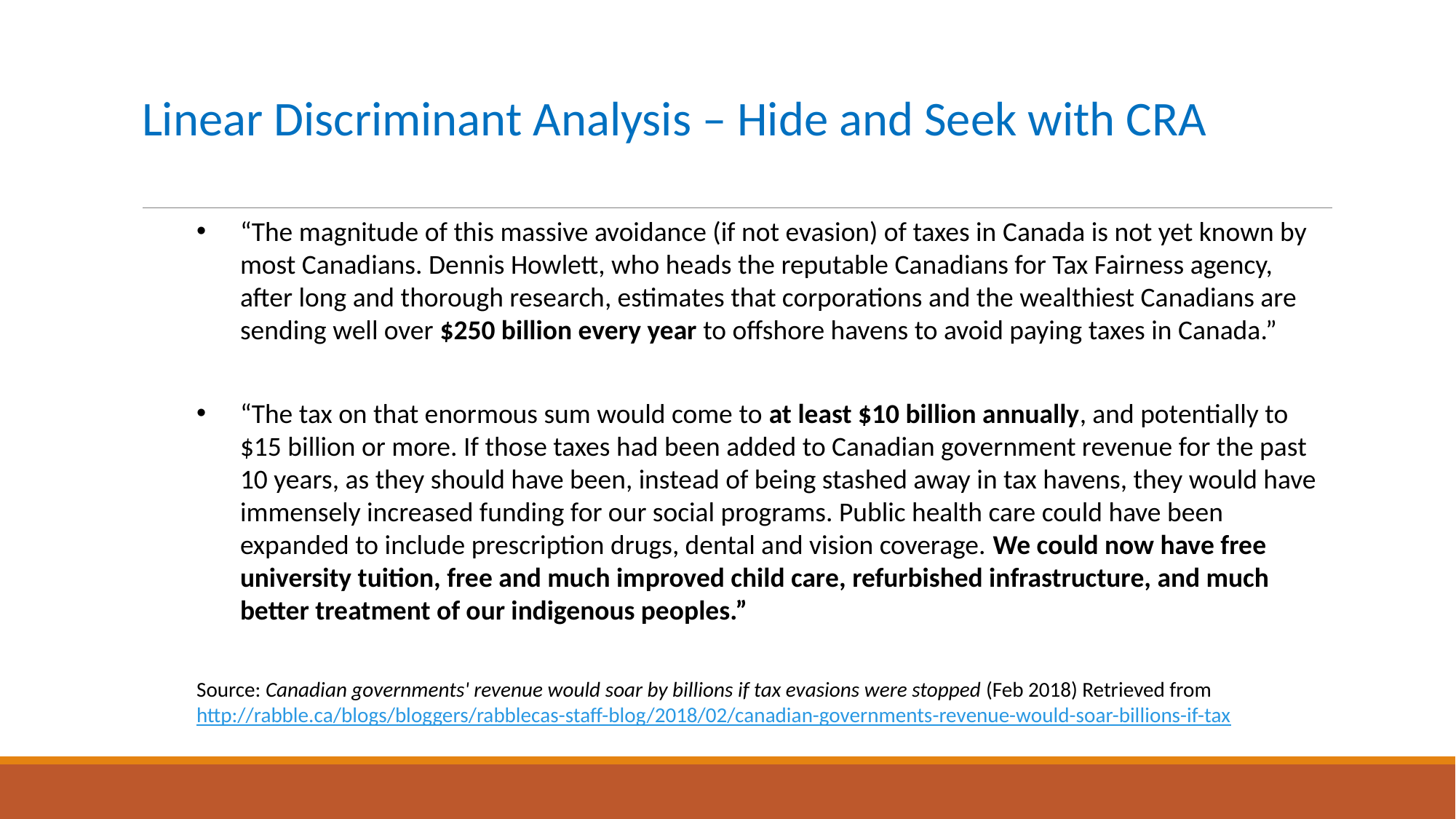

# Linear Discriminant Analysis – Hide and Seek with CRA
“The magnitude of this massive avoidance (if not evasion) of taxes in Canada is not yet known by most Canadians. Dennis Howlett, who heads the reputable Canadians for Tax Fairness agency, after long and thorough research, estimates that corporations and the wealthiest Canadians are sending well over $250 billion every year to offshore havens to avoid paying taxes in Canada.”

“The tax on that enormous sum would come to at least $10 billion annually, and potentially to $15 billion or more. If those taxes had been added to Canadian government revenue for the past 10 years, as they should have been, instead of being stashed away in tax havens, they would have immensely increased funding for our social programs. Public health care could have been expanded to include prescription drugs, dental and vision coverage. We could now have free university tuition, free and much improved child care, refurbished infrastructure, and much better treatment of our indigenous peoples.”

Source: Canadian governments' revenue would soar by billions if tax evasions were stopped (Feb 2018) Retrieved from http://rabble.ca/blogs/bloggers/rabblecas-staff-blog/2018/02/canadian-governments-revenue-would-soar-billions-if-tax